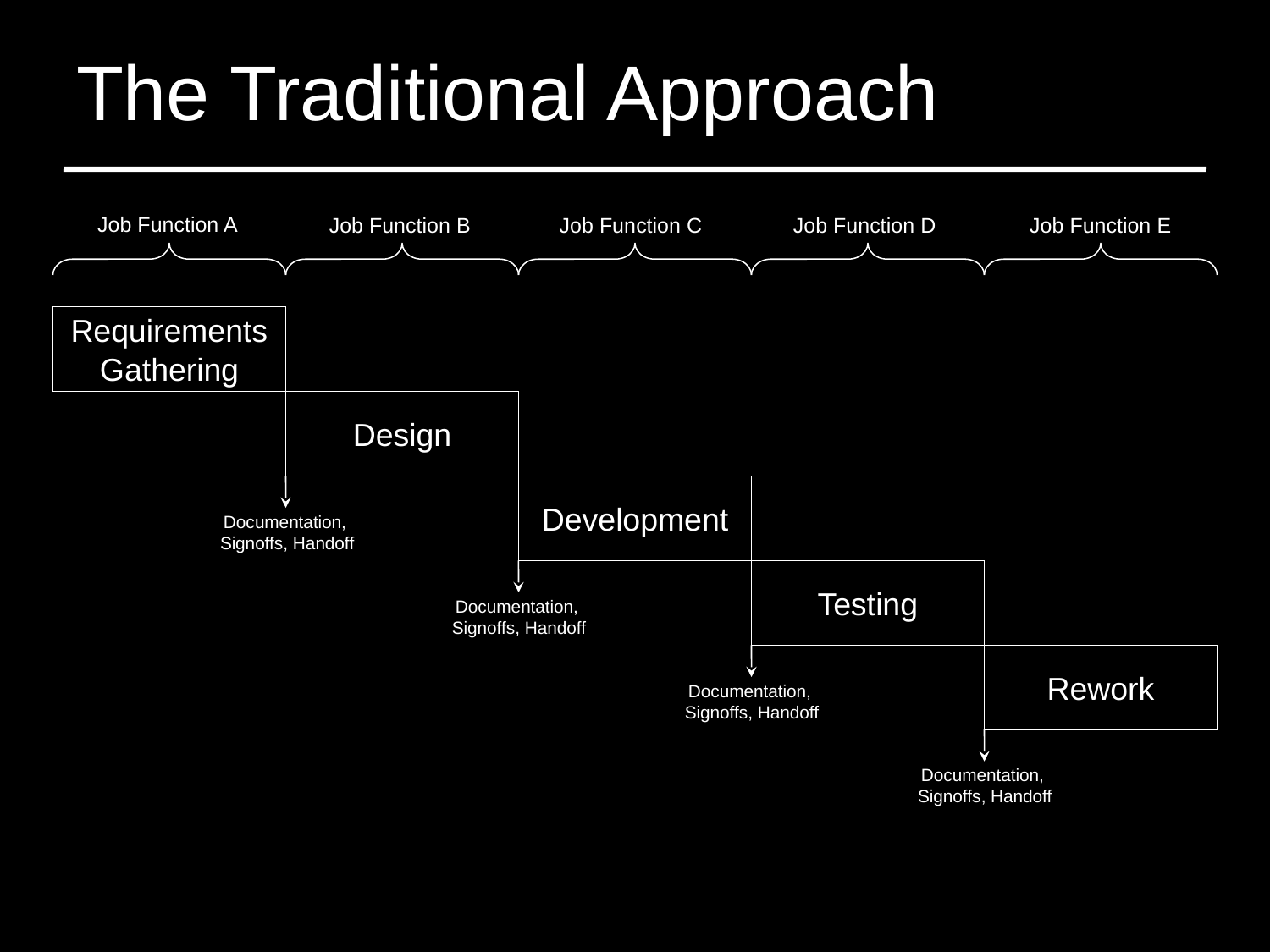

# The Traditional Approach

Job Function A
Job Function B
Job Function C
Job Function E
Job Function D
Requirements Gathering
Design
Development
Testing
Rework

Documentation,
Signoffs, Handoff
Documentation,
Signoffs, Handoff
Documentation,
Signoffs, Handoff

Documentation,
Signoffs, Handoff